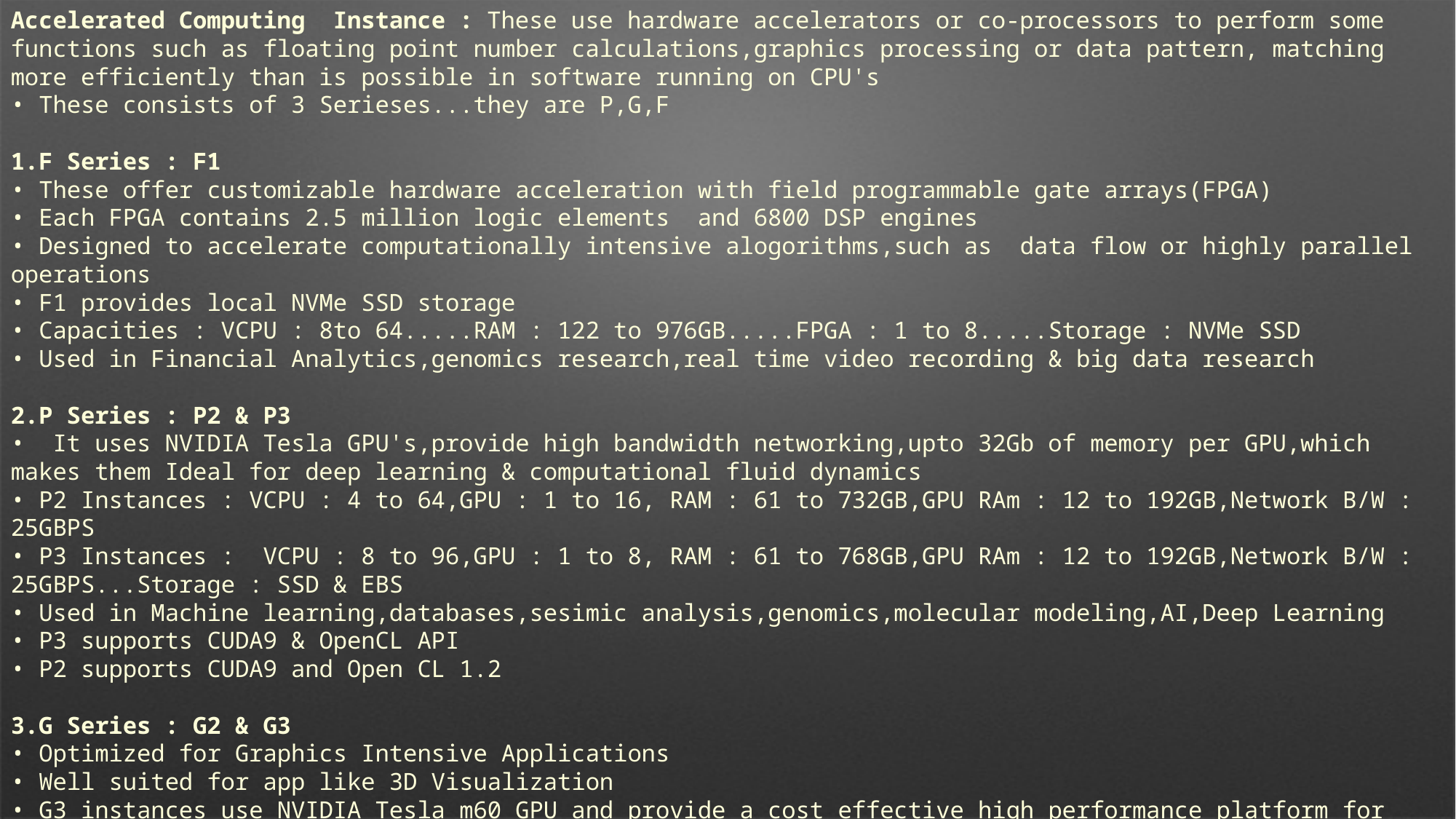

Accelerated Computing  Instance : These use hardware accelerators or co-processors to perform some functions such as floating point number calculations,graphics processing or data pattern, matching more efficiently than is possible in software running on CPU's
• These consists of 3 Serieses...they are P,G,F

1.F Series : F1
• These offer customizable hardware acceleration with field programmable gate arrays(FPGA)
• Each FPGA contains 2.5 million logic elements  and 6800 DSP engines
• Designed to accelerate computationally intensive alogorithms,such as  data flow or highly parallel operations
• F1 provides local NVMe SSD storage
• Capacities : VCPU : 8to 64.....RAM : 122 to 976GB.....FPGA : 1 to 8.....Storage : NVMe SSD
• Used in Financial Analytics,genomics research,real time video recording & big data research

2.P Series : P2 & P3
•  It uses NVIDIA Tesla GPU's,provide high bandwidth networking,upto 32Gb of memory per GPU,which makes them Ideal for deep learning & computational fluid dynamics
• P2 Instances : VCPU : 4 to 64,GPU : 1 to 16, RAM : 61 to 732GB,GPU RAm : 12 to 192GB,Network B/W : 25GBPS
• P3 Instances :  VCPU : 8 to 96,GPU : 1 to 8, RAM : 61 to 768GB,GPU RAm : 12 to 192GB,Network B/W : 25GBPS...Storage : SSD & EBS
• Used in Machine learning,databases,sesimic analysis,genomics,molecular modeling,AI,Deep Learning
• P3 supports CUDA9 & OpenCL API
• P2 supports CUDA9 and Open CL 1.2

3.G Series : G2 & G3
• Optimized for Graphics Intensive Applications
• Well suited for app like 3D Visualization
• G3 instances use NVIDIA Tesla m60 GPU and provide a cost effective high performance platform for graphics application
• Capacities : VCPU : 4 to 64,GPU : 1 to 4, RAM : 30.5 to 488GB,GPU RAM : 8 to 32GB,Network B/W : 25GBPS
• Used in Video creation services,3D visualization,Streaming Graphics intensive applications